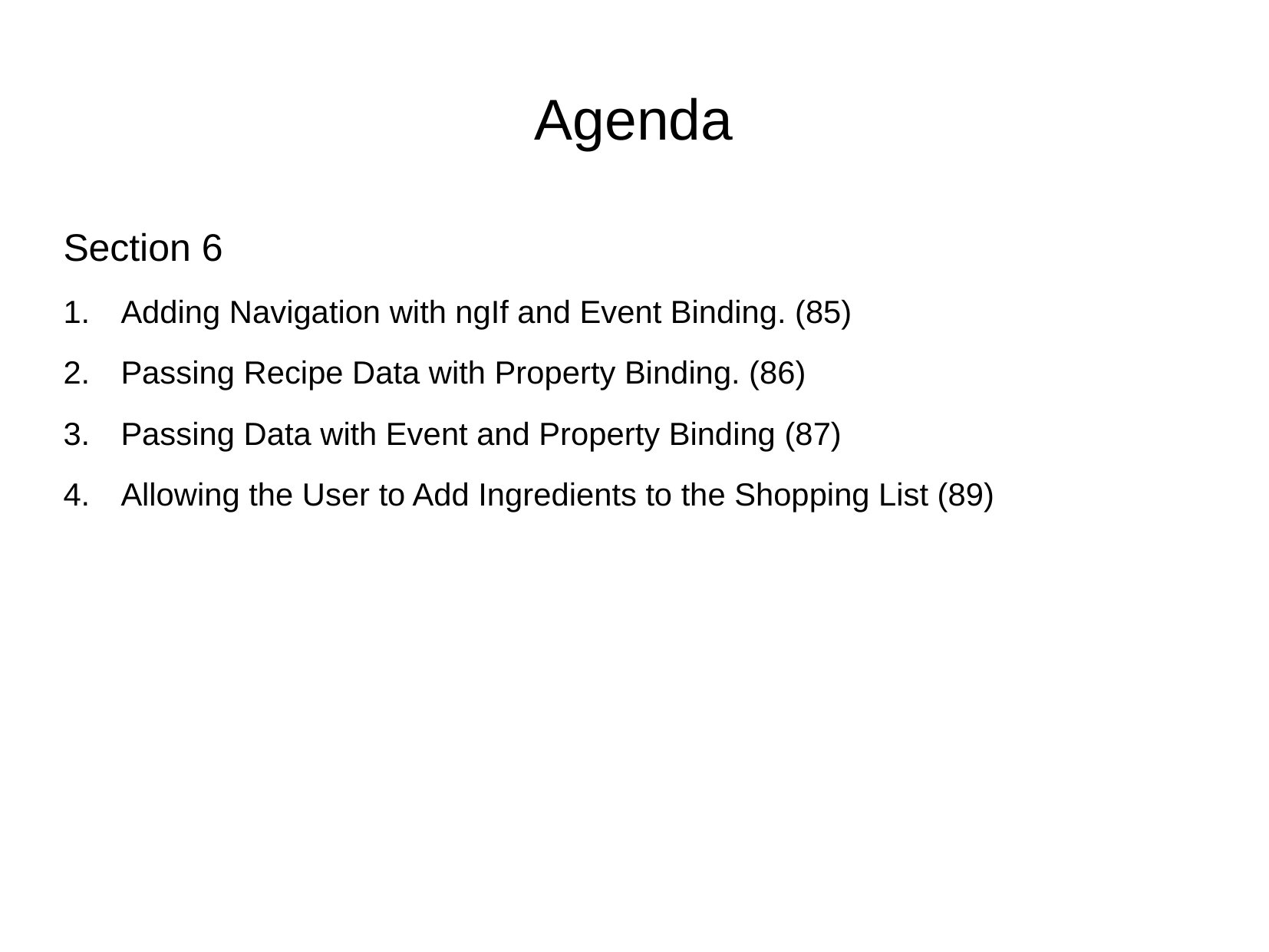

# Agenda
Section 6
Adding Navigation with ngIf and Event Binding. (85)
Passing Recipe Data with Property Binding. (86)
Passing Data with Event and Property Binding (87)
Allowing the User to Add Ingredients to the Shopping List (89)